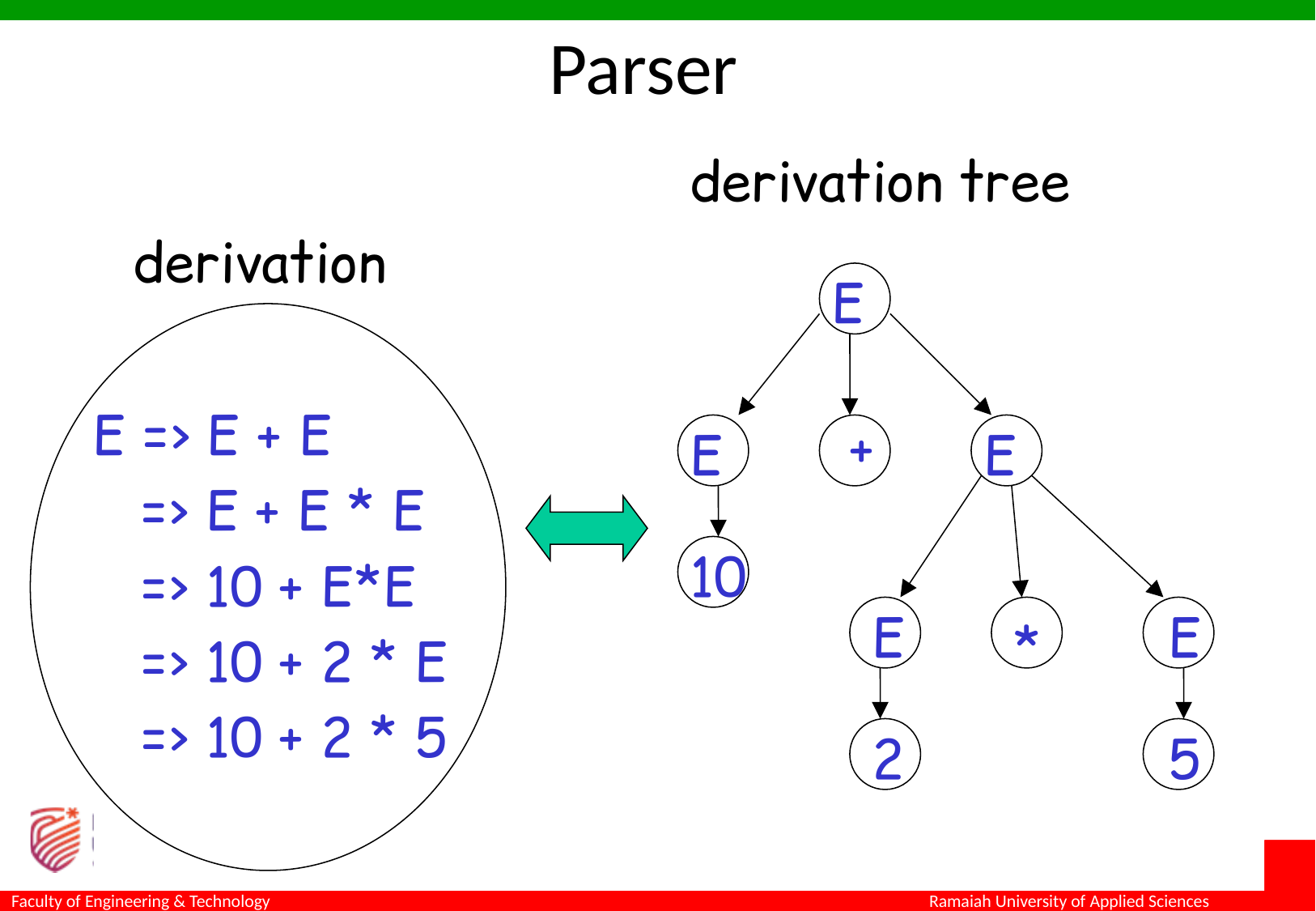

Parser
derivation tree
derivation

E

E => E + E
   => E + E * E
   => 10 + E*E
   => 10 + 2 * E
   => 10 + 2 * 5
+

E

E

10

E

E
*

2

5